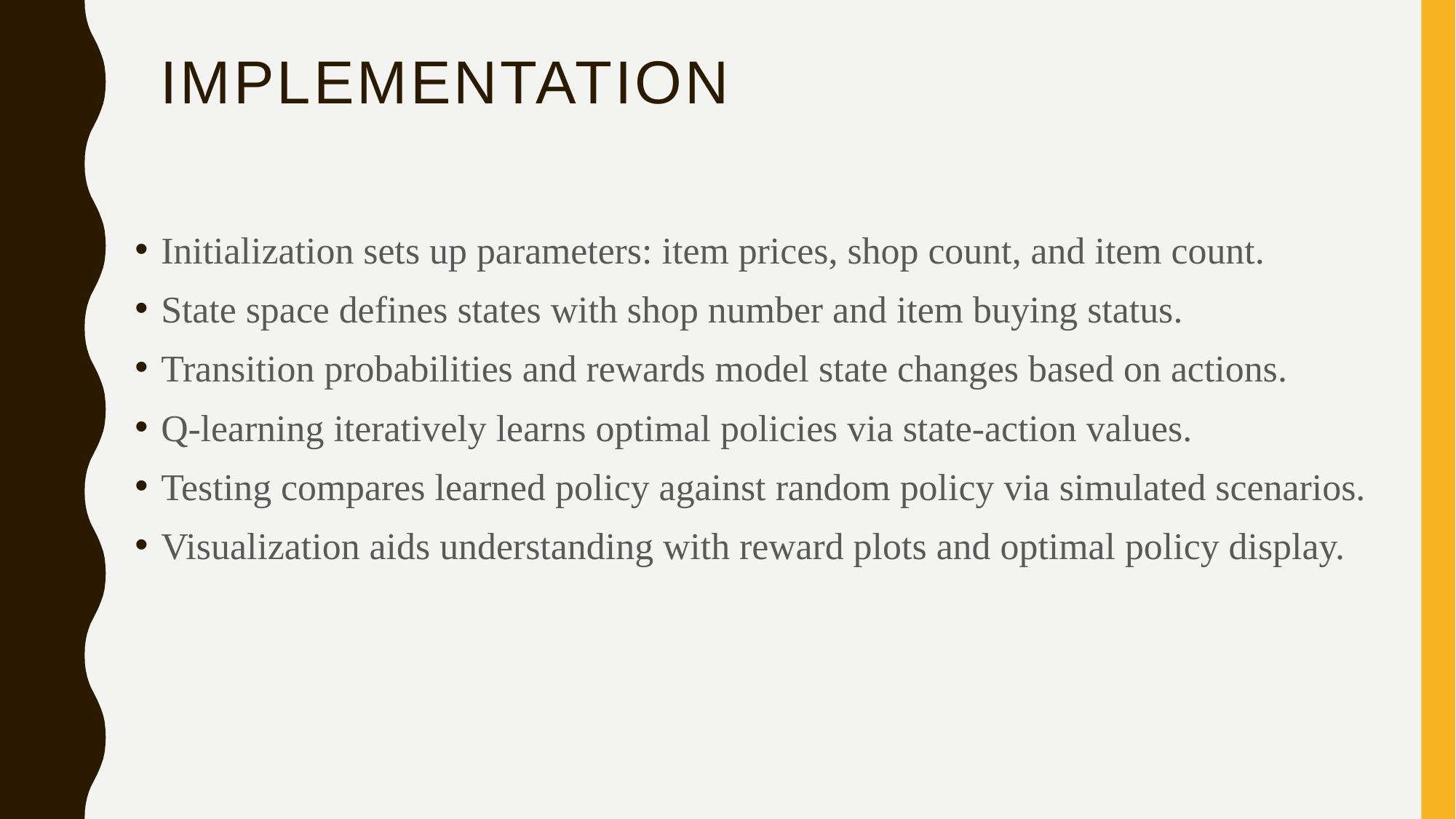

# Implementation
Initialization sets up parameters: item prices, shop count, and item count.
State space defines states with shop number and item buying status.
Transition probabilities and rewards model state changes based on actions.
Q-learning iteratively learns optimal policies via state-action values.
Testing compares learned policy against random policy via simulated scenarios.
Visualization aids understanding with reward plots and optimal policy display.